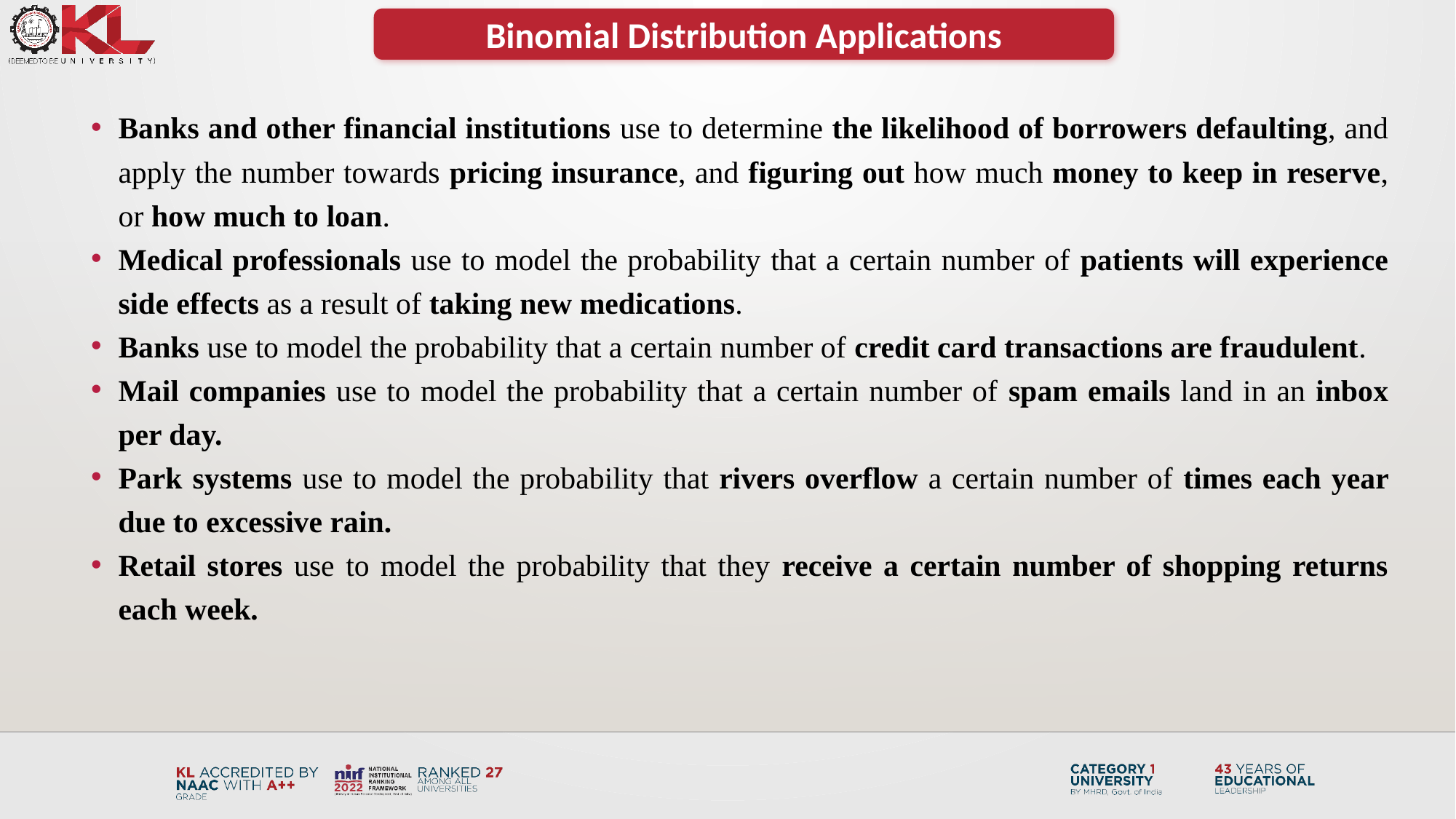

Binomial Distribution Applications
Banks and other financial institutions use to determine the likelihood of borrowers defaulting, and apply the number towards pricing insurance, and figuring out how much money to keep in reserve, or how much to loan.
Medical professionals use to model the probability that a certain number of patients will experience side effects as a result of taking new medications.
Banks use to model the probability that a certain number of credit card transactions are fraudulent.
Mail companies use to model the probability that a certain number of spam emails land in an inbox per day.
Park systems use to model the probability that rivers overflow a certain number of times each year due to excessive rain.
Retail stores use to model the probability that they receive a certain number of shopping returns each week.